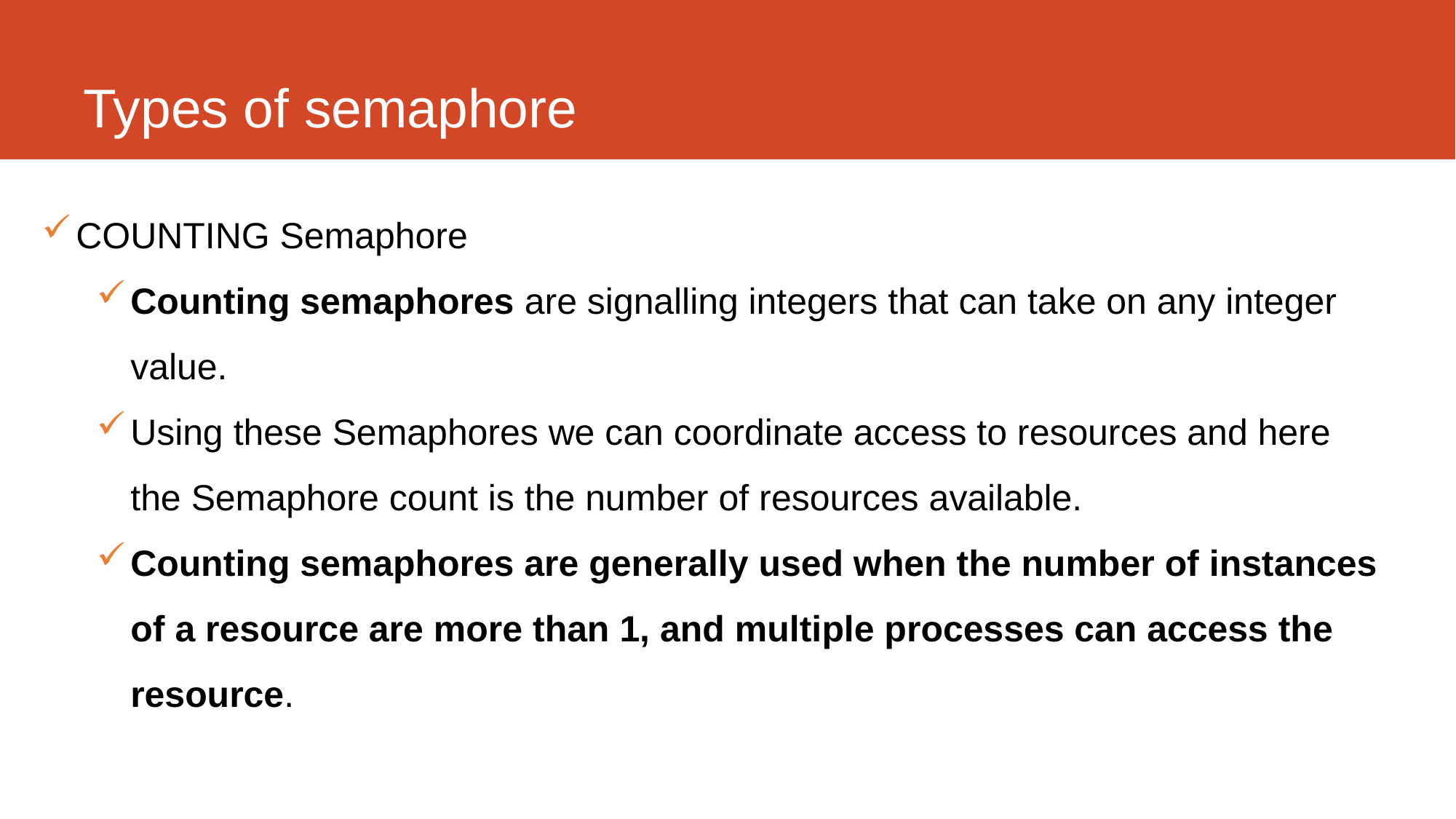

# Types of semaphore
COUNTING Semaphore
Counting semaphores are signalling integers that can take on any integer value.
Using these Semaphores we can coordinate access to resources and here the Semaphore count is the number of resources available.
Counting semaphores are generally used when the number of instances of a resource are more than 1, and multiple processes can access the resource.